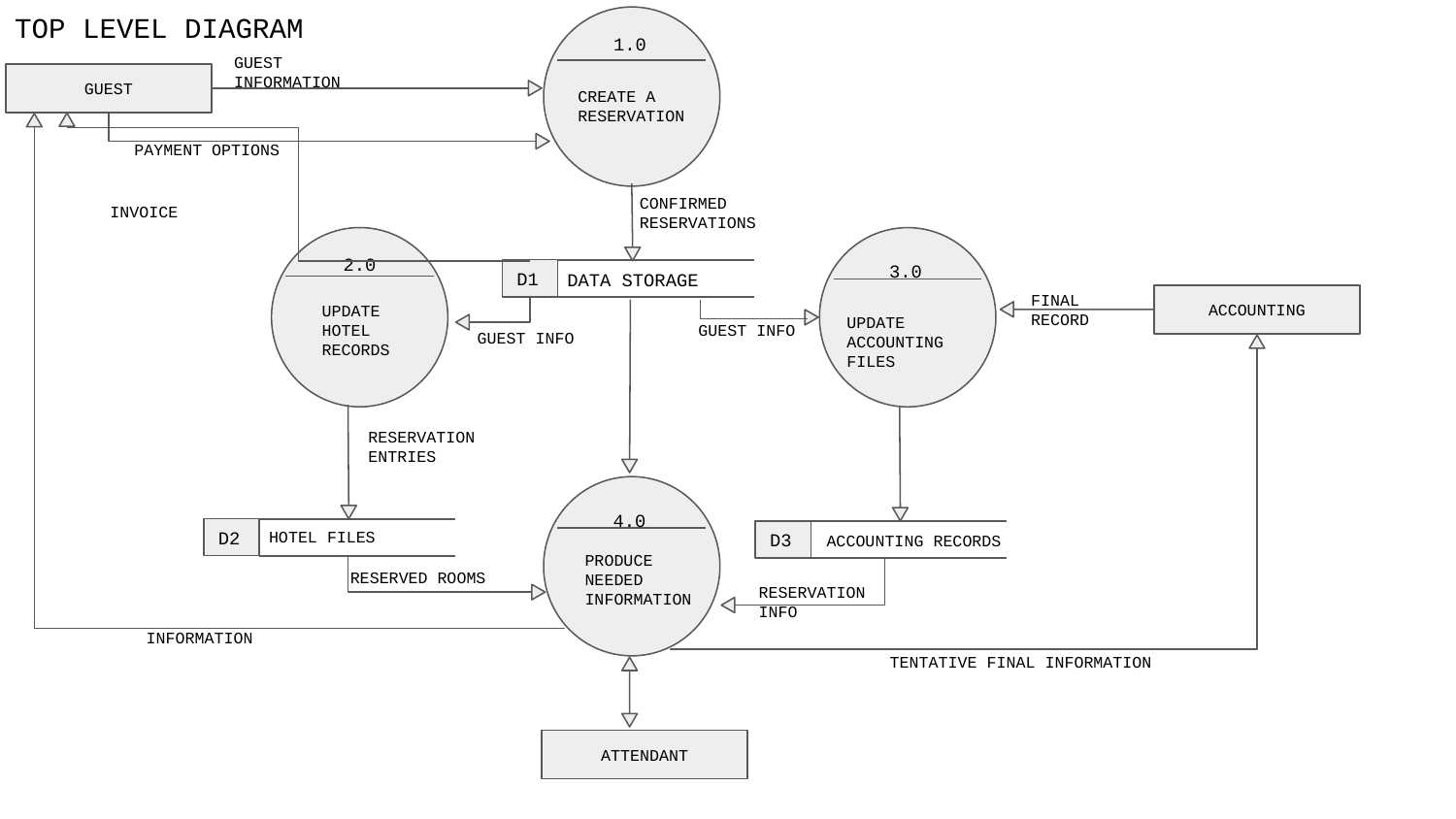

TOP LEVEL DIAGRAM

1.0
GUEST INFORMATION
GUEST
CREATE A RESERVATION

PAYMENT OPTIONS

CONFIRMED
RESERVATIONS
INVOICE

2.0
3.0

DATA STORAGE

D1
FINAL RECORD
ACCOUNTING
UPDATE
HOTEL RECORDS
UPDATE ACCOUNTING
FILES

GUEST INFO

GUEST INFO

RESERVATION
ENTRIES

4.0

HOTEL FILES
       ACCOUNTING RECORDS
D2
D3
PRODUCE
NEEDED INFORMATION

RESERVED ROOMS
RESERVATION
INFO

INFORMATION
TENTATIVE FINAL INFORMATION

ATTENDANT